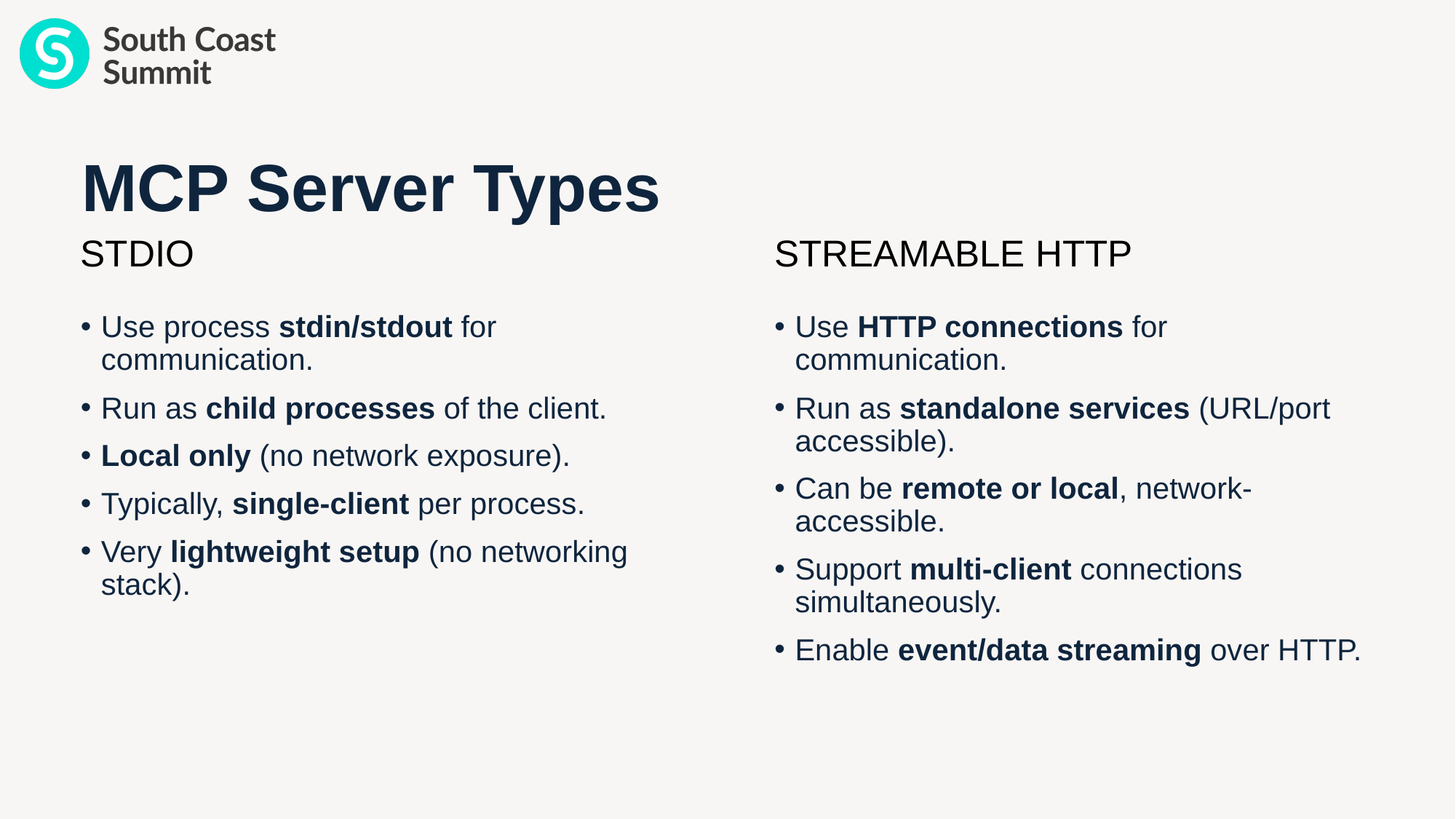

# MCP Server Types
STDIO
STREAMABLE HTTP
Use process stdin/stdout for communication.
Run as child processes of the client.
Local only (no network exposure).
Typically, single-client per process.
Very lightweight setup (no networking stack).
Use HTTP connections for communication.
Run as standalone services (URL/port accessible).
Can be remote or local, network-accessible.
Support multi-client connections simultaneously.
Enable event/data streaming over HTTP.